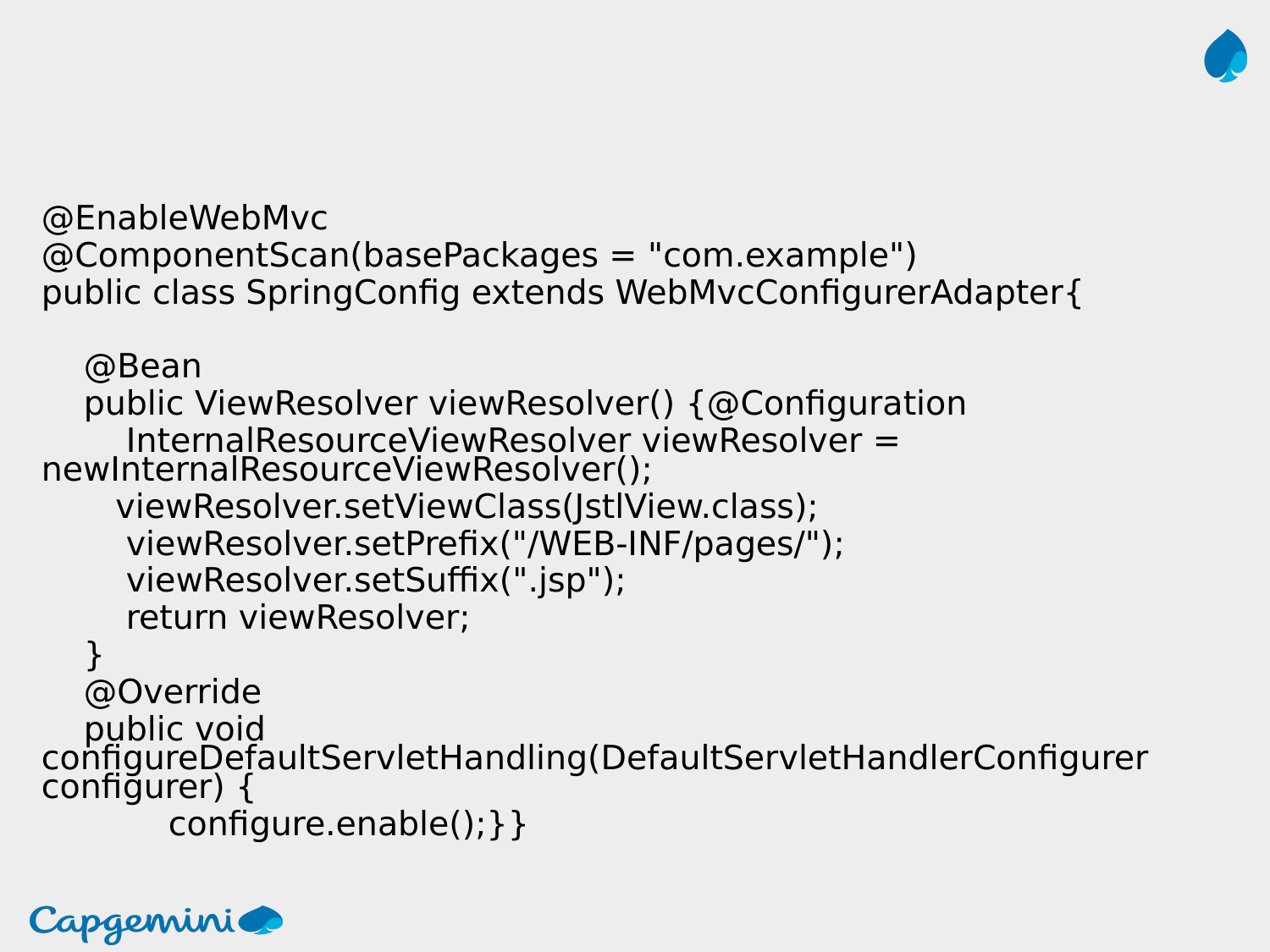

#
@EnableWebMvc
@ComponentScan(basePackages = "com.example")
public class SpringConfig extends WebMvcConfigurerAdapter{

    @Bean
    public ViewResolver viewResolver() {@Configuration
        InternalResourceViewResolver viewResolver = newInternalResourceViewResolver();
       viewResolver.setViewClass(JstlView.class);
        viewResolver.setPrefix("/WEB-INF/pages/");
        viewResolver.setSuffix(".jsp");
        return viewResolver;
    }
    @Override
    public void configureDefaultServletHandling(DefaultServletHandlerConfigurer configurer) {
	configure.enable();}}